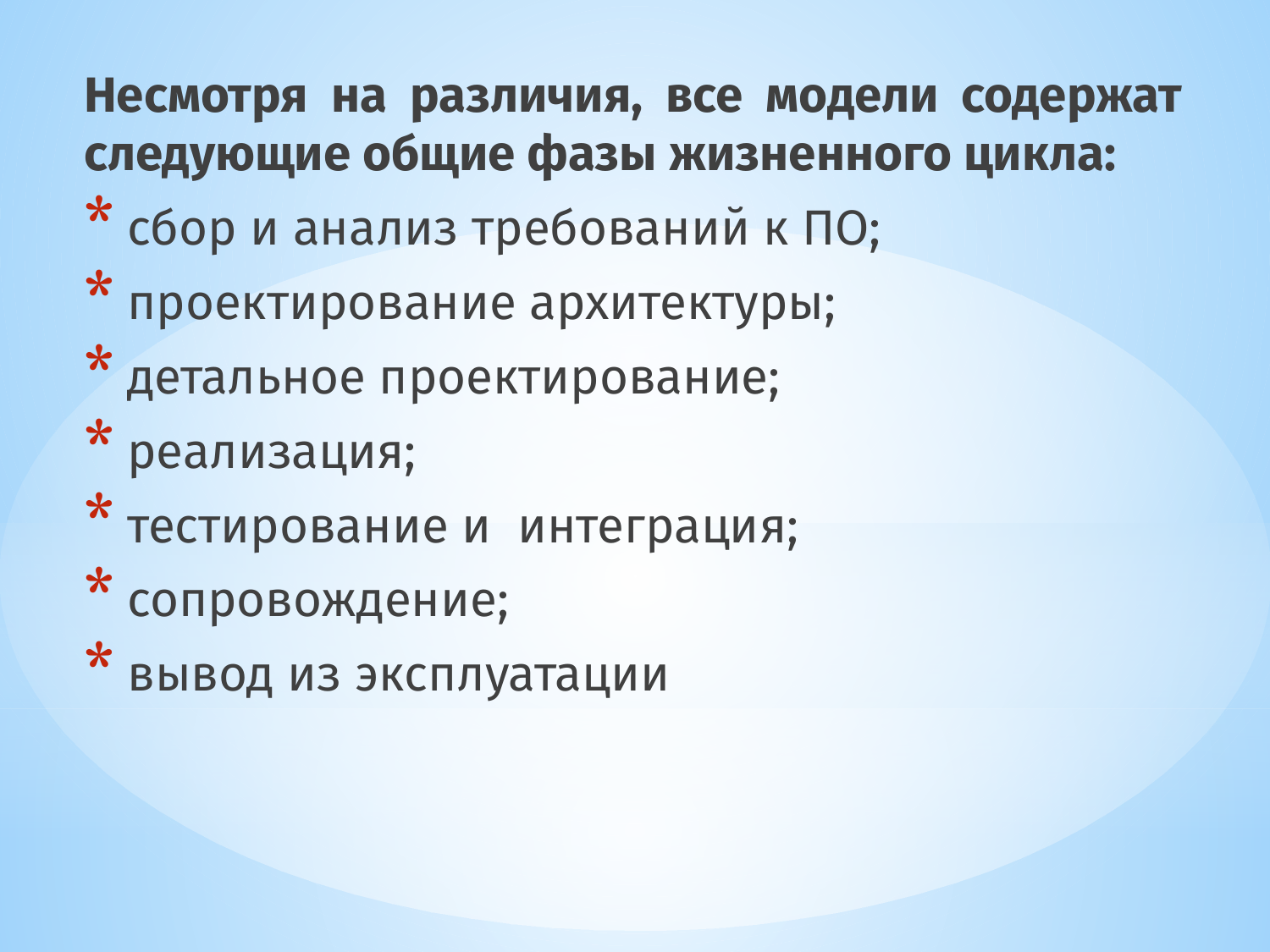

Несмотря на различия, все модели содержат следующие общие фазы жизненного цикла:
 сбор и анализ требований к ПО;
 проектирование архитектуры;
 детальное проектирование;
 реализация;
 тестирование и  интеграция;
 сопровождение;
 вывод из эксплуатации